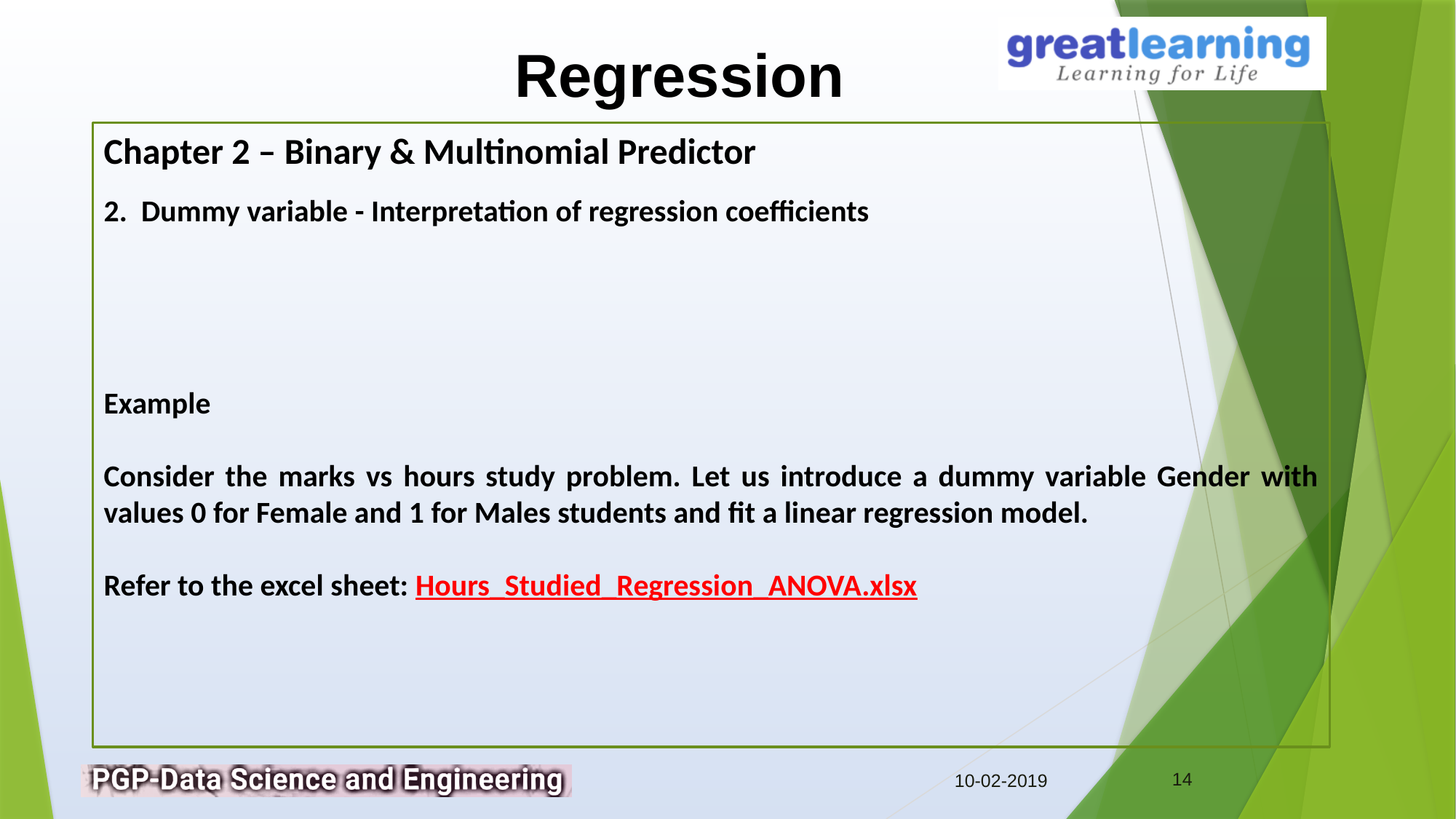

Chapter 2 – Binary & Multinomial Predictor

2.  Dummy variable - Interpretation of regression coefficients

Example

Consider the marks vs hours study problem. Let us introduce a dummy variable Gender with values 0 for Female and 1 for Males students and fit a linear regression model.

Refer to the excel sheet: Hours_Studied_Regression_ANOVA.xlsx

14
10-02-2019